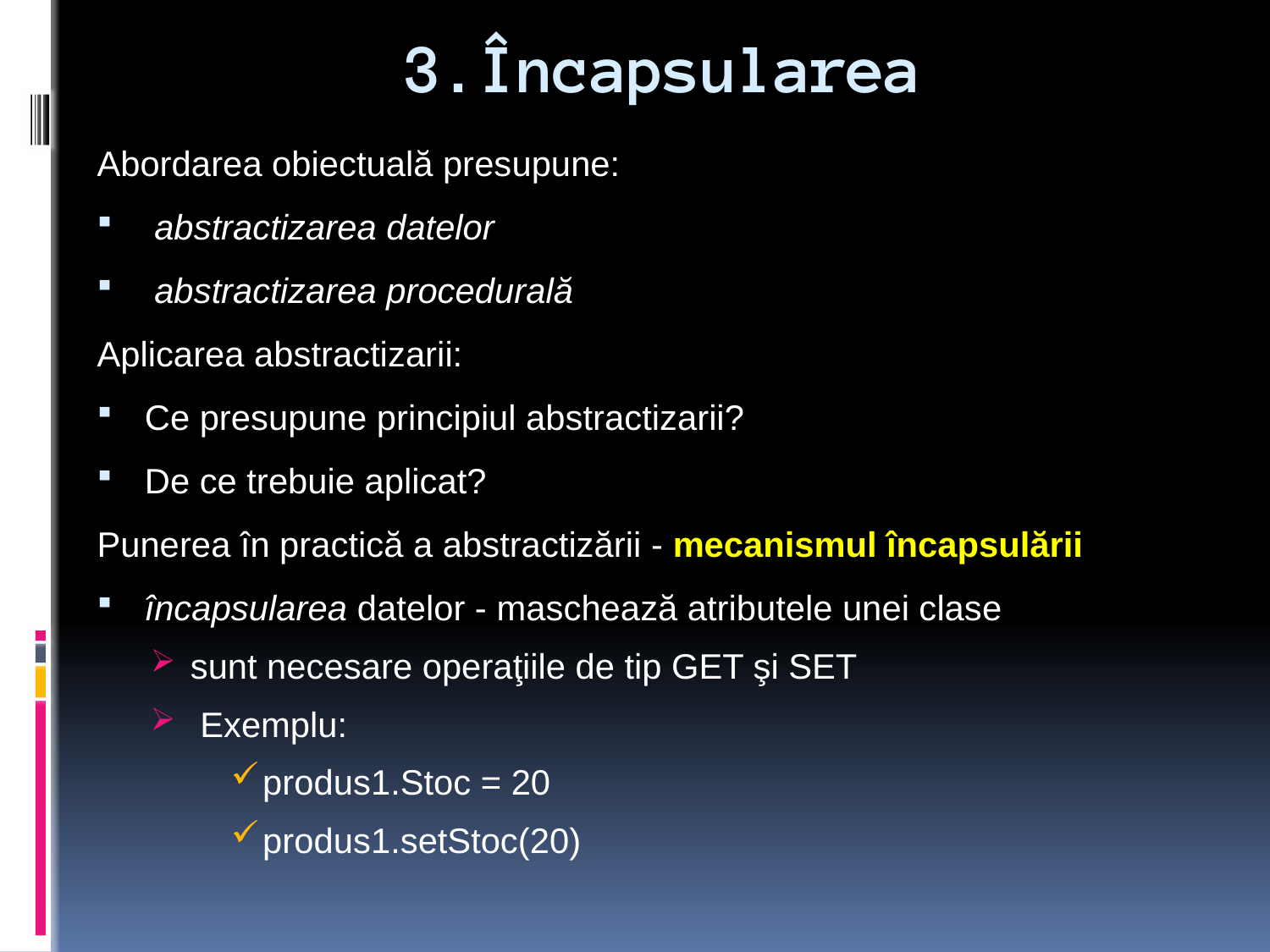

# 3.Încapsularea
Abordarea obiectuală presupune:
 abstractizarea datelor
 abstractizarea procedurală
Aplicarea abstractizarii:
Ce presupune principiul abstractizarii?
De ce trebuie aplicat?
Punerea în practică a abstractizării - mecanismul încapsulării
încapsularea datelor - maschează atributele unei clase
sunt necesare operaţiile de tip GET şi SET
 Exemplu:
produs1.Stoc = 20
produs1.setStoc(20)